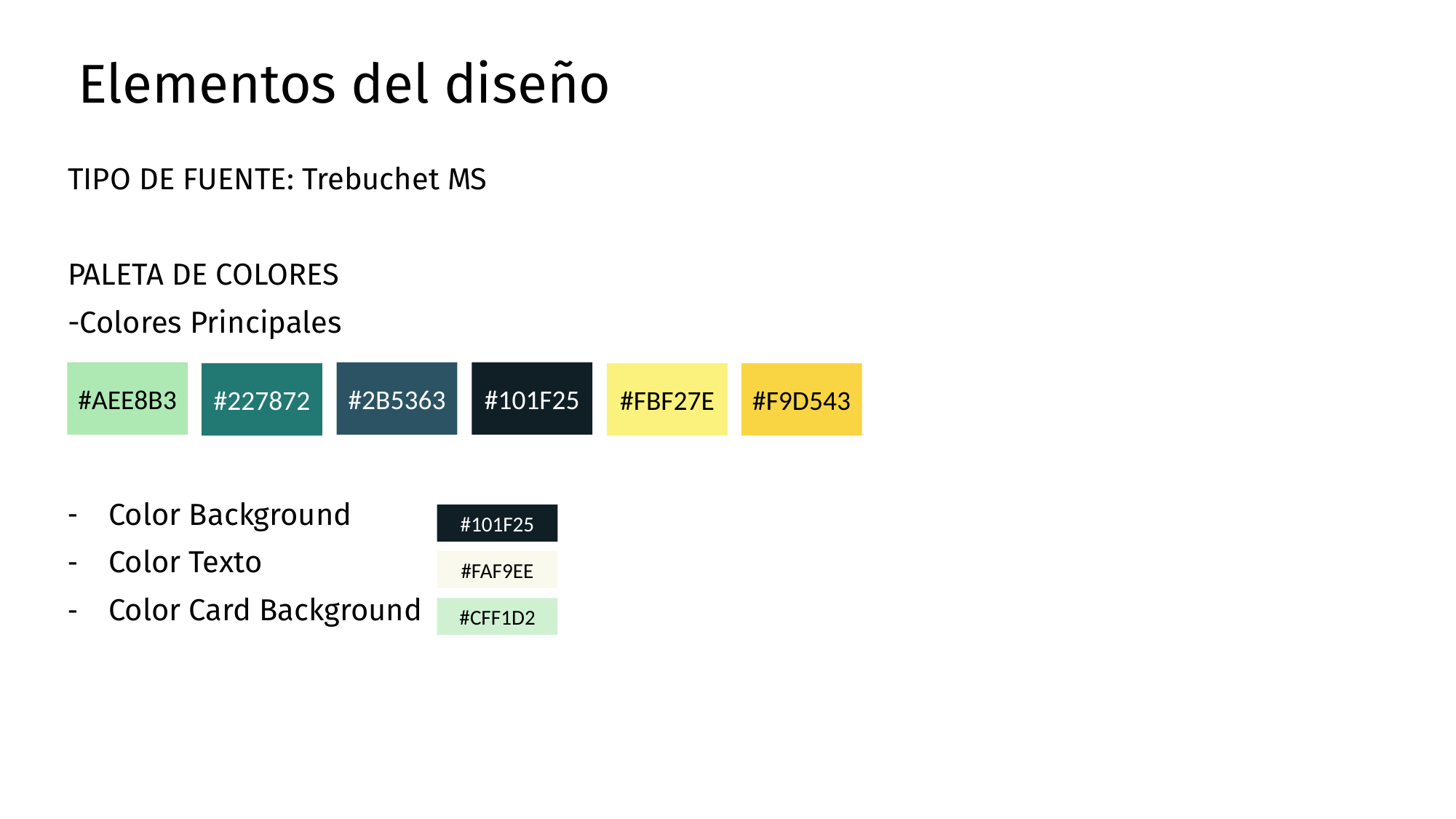

Elementos del diseño
TIPO DE FUENTE: Trebuchet MS

PALETA DE COLORES
-Colores Principales

Color Background
Color Texto
Color Card Background

#AEE8B3
#101F25
#2B5363
#227872
#FBF27E
#F9D543
#101F25
#FAF9EE
#CFF1D2